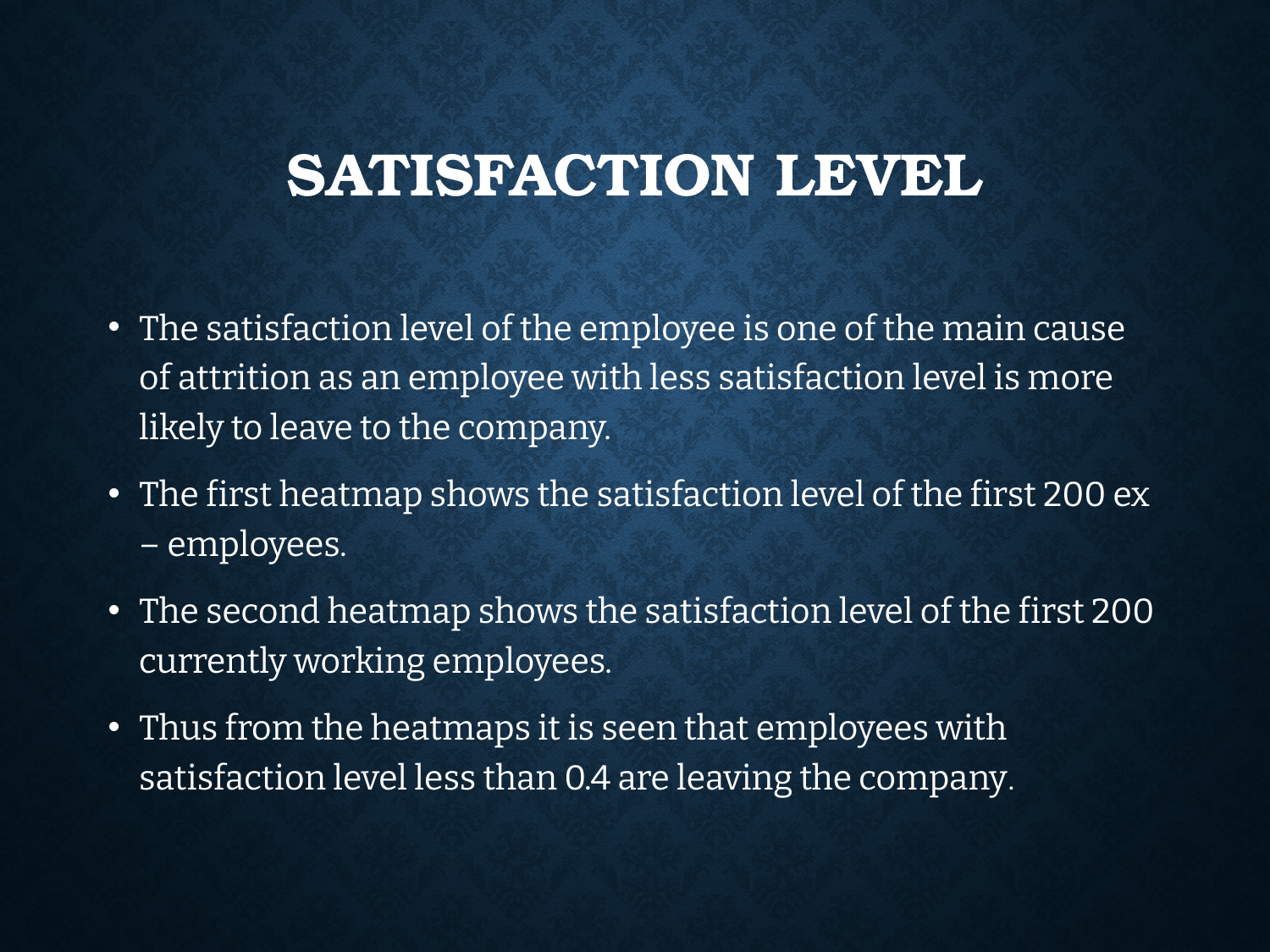

# Satisfaction level
The satisfaction level of the employee is one of the main cause of attrition as an employee with less satisfaction level is more likely to leave to the company.
The first heatmap shows the satisfaction level of the first 200 ex – employees.
The second heatmap shows the satisfaction level of the first 200 currently working employees.
Thus from the heatmaps it is seen that employees with satisfaction level less than 0.4 are leaving the company.